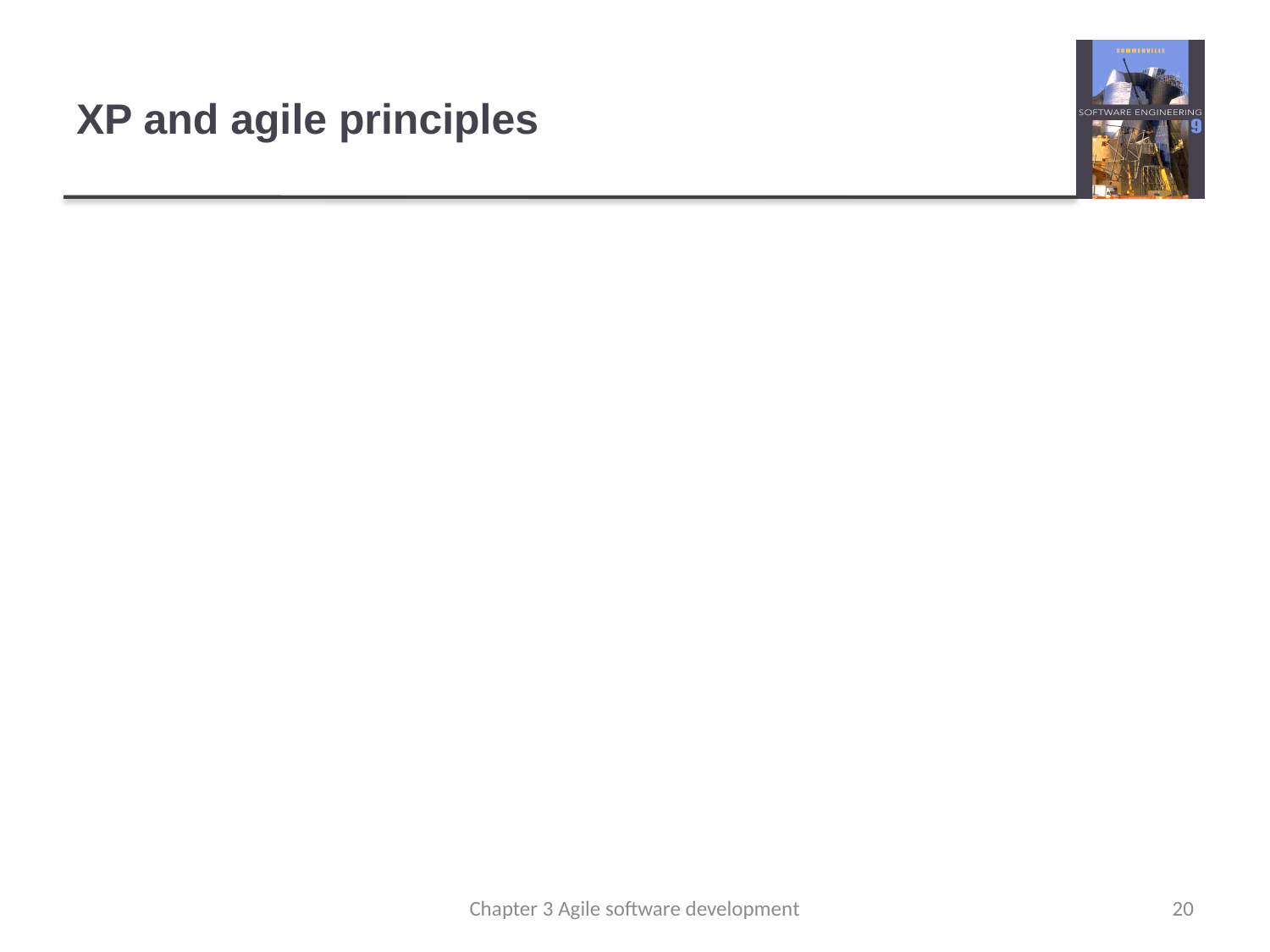

# XP and agile principles
Customer involvement means full-time customer engagement with the team.
Incremental development is supported through small, frequent system releases.
People not process are supported through pair programming, collective ownership, and a sustainable development process that does not involve excessively long working hours.
Change is supported through regular system releases, test-first development, refactoring to avoid code degeneration, and continuous integration of new functionality.
Maintaining simplicity through constant refactoring of code.
Chapter 3 Agile software development
20